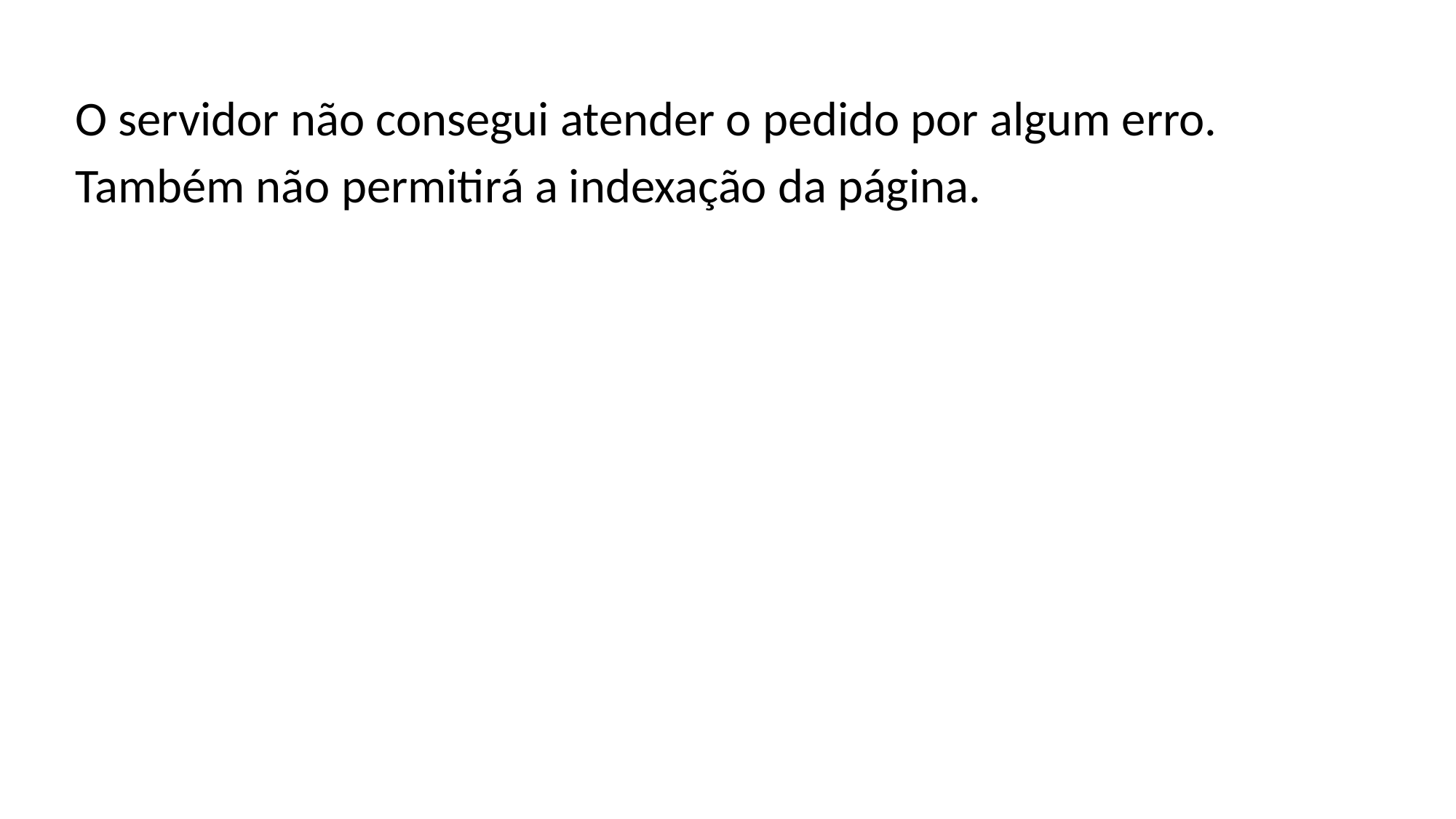

O servidor não consegui atender o pedido por algum erro. Também não permitirá a indexação da página.